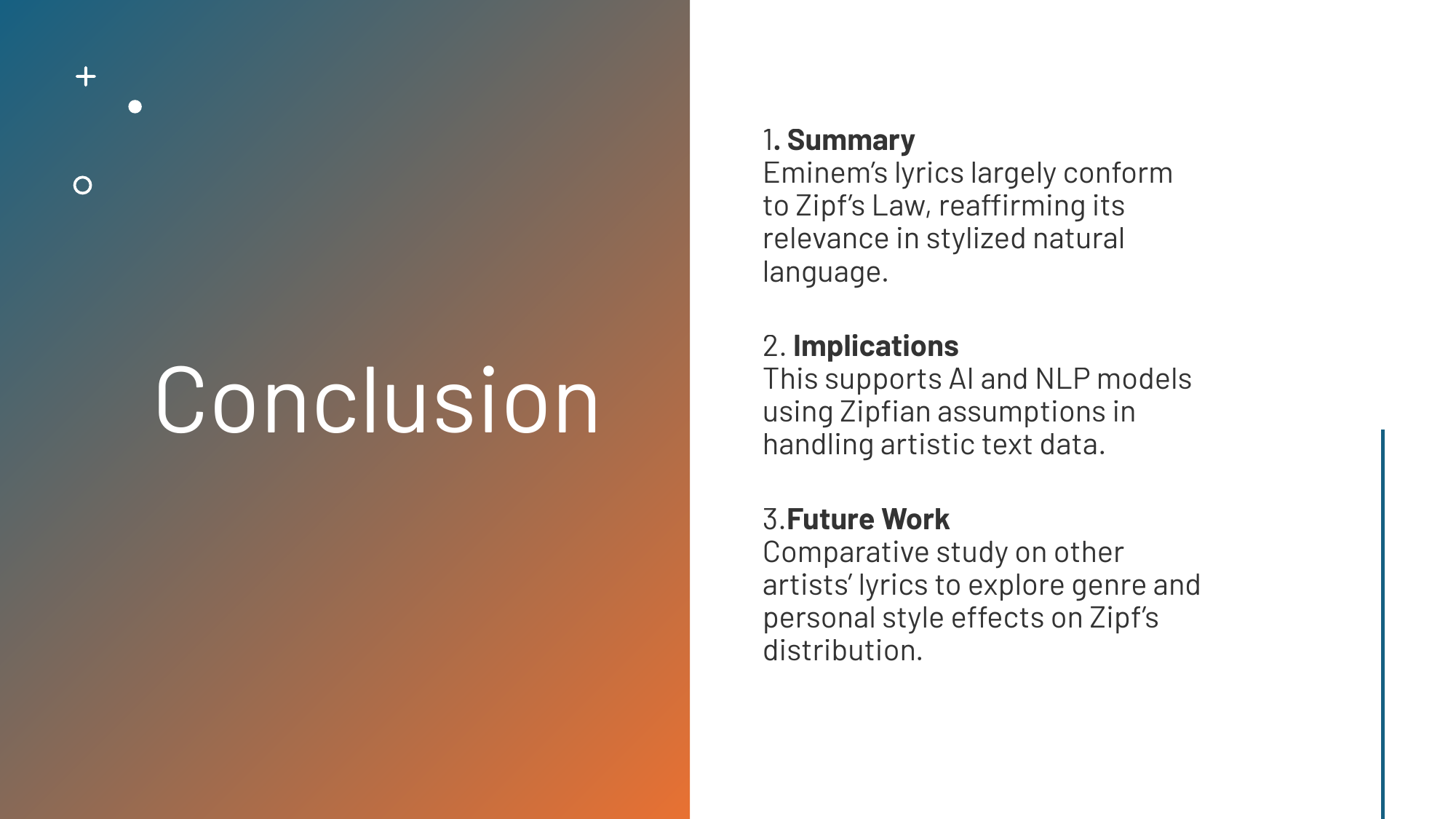

1. Summary
Eminem’s lyrics largely conform
to Zipf’s Law, reaffirming its
relevance in stylized natural
language.
2. Implications
This supports AI and NLP models
using Zipfian assumptions in
handling artistic text data.
3.Future Work
Comparative study on other
artists’ lyrics to explore genre and
personal style effects on Zipf’s
distribution.
# Conclusion